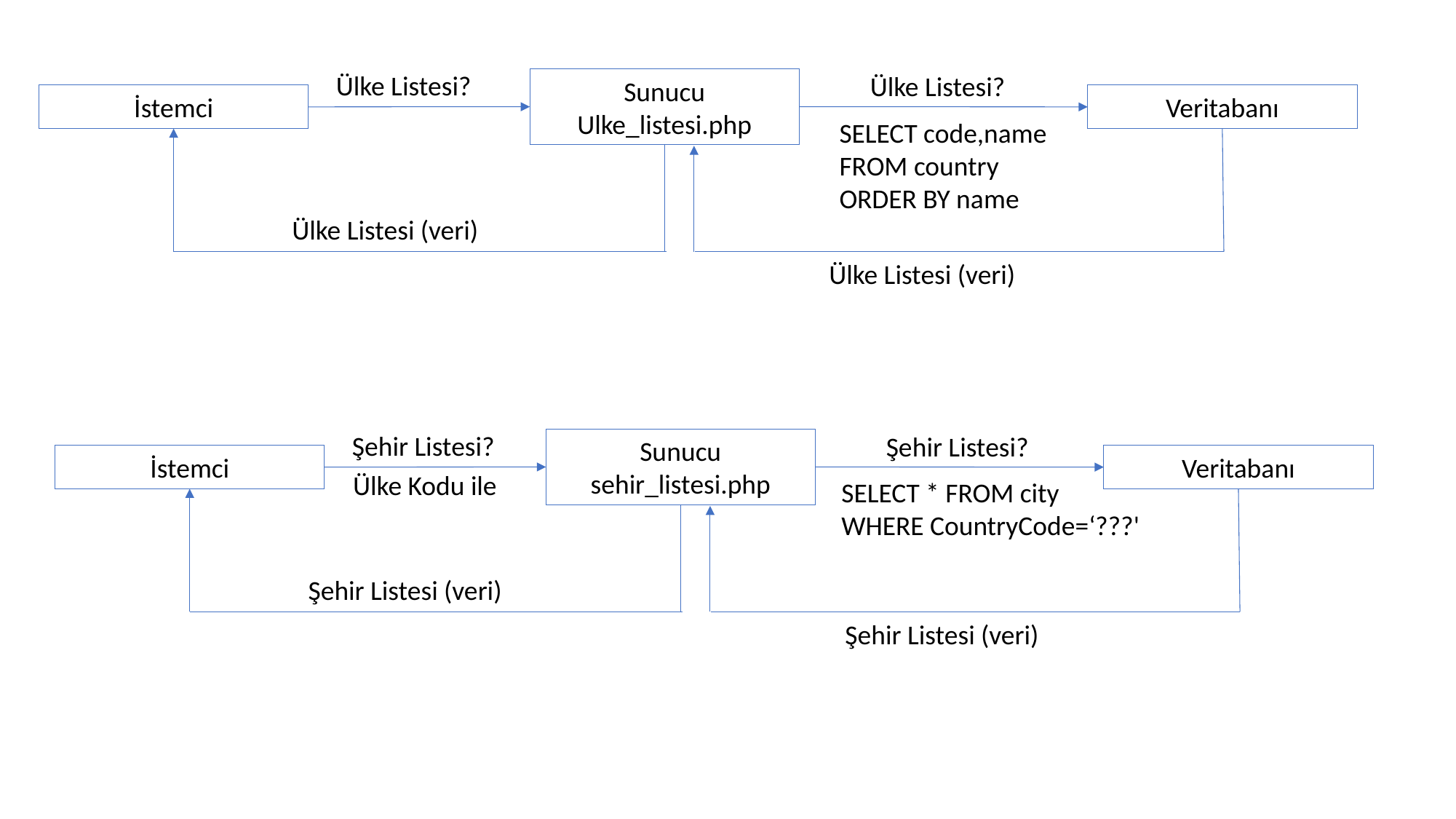

Ülke Listesi?
Ülke Listesi?
Sunucu
Ulke_listesi.php
İstemci
Veritabanı
SELECT code,name FROM country ORDER BY name
Ülke Listesi (veri)
Ülke Listesi (veri)
Şehir Listesi?
Şehir Listesi?
Sunucu
sehir_listesi.php
İstemci
Veritabanı
Ülke Kodu ile
SELECT * FROM city WHERE CountryCode=‘???'
Şehir Listesi (veri)
Şehir Listesi (veri)